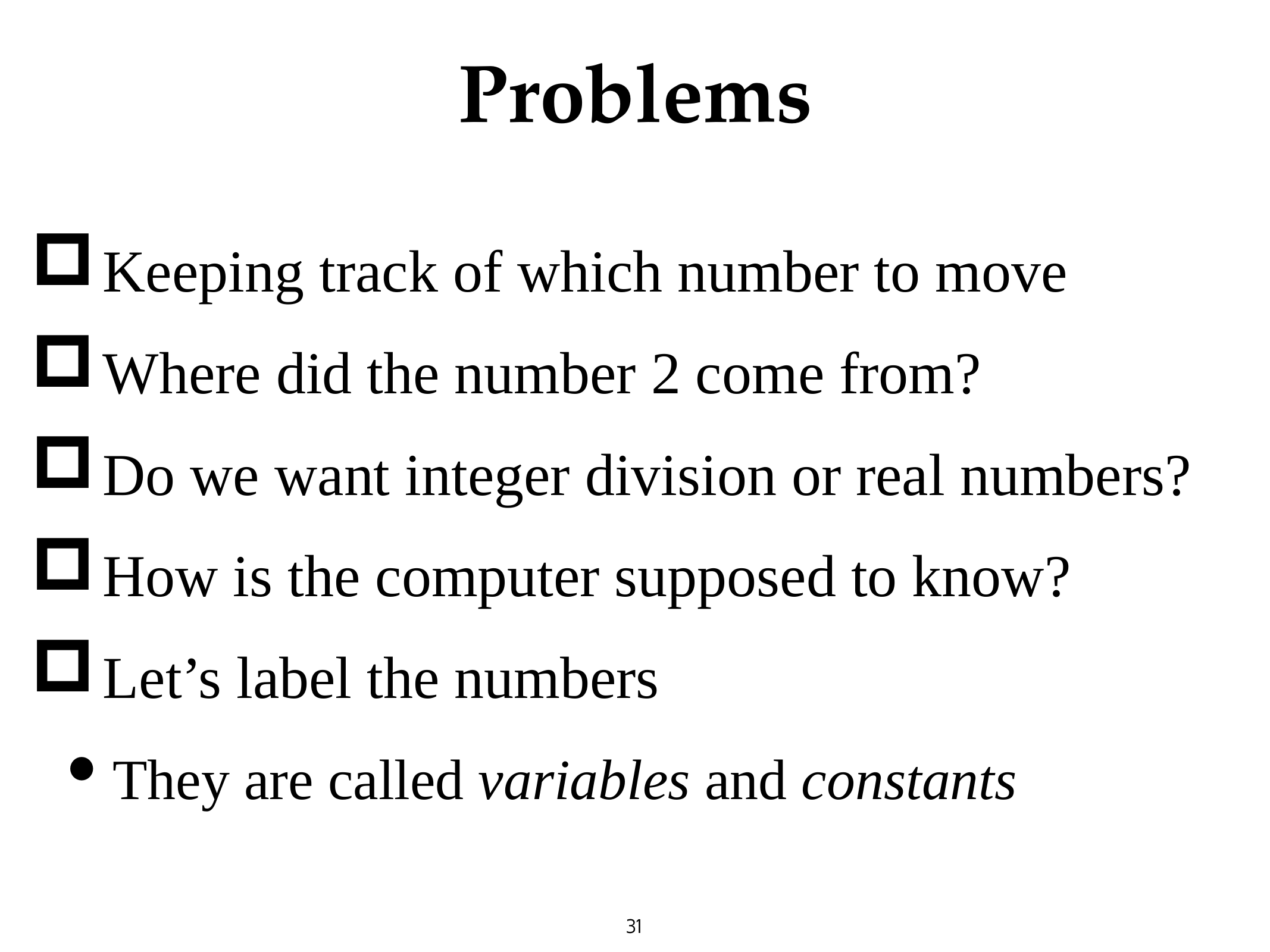

# Problems
Keeping track of which number to move
Where did the number 2 come from?
Do we want integer division or real numbers?
How is the computer supposed to know?
Let’s label the numbers
They are called variables and constants
31